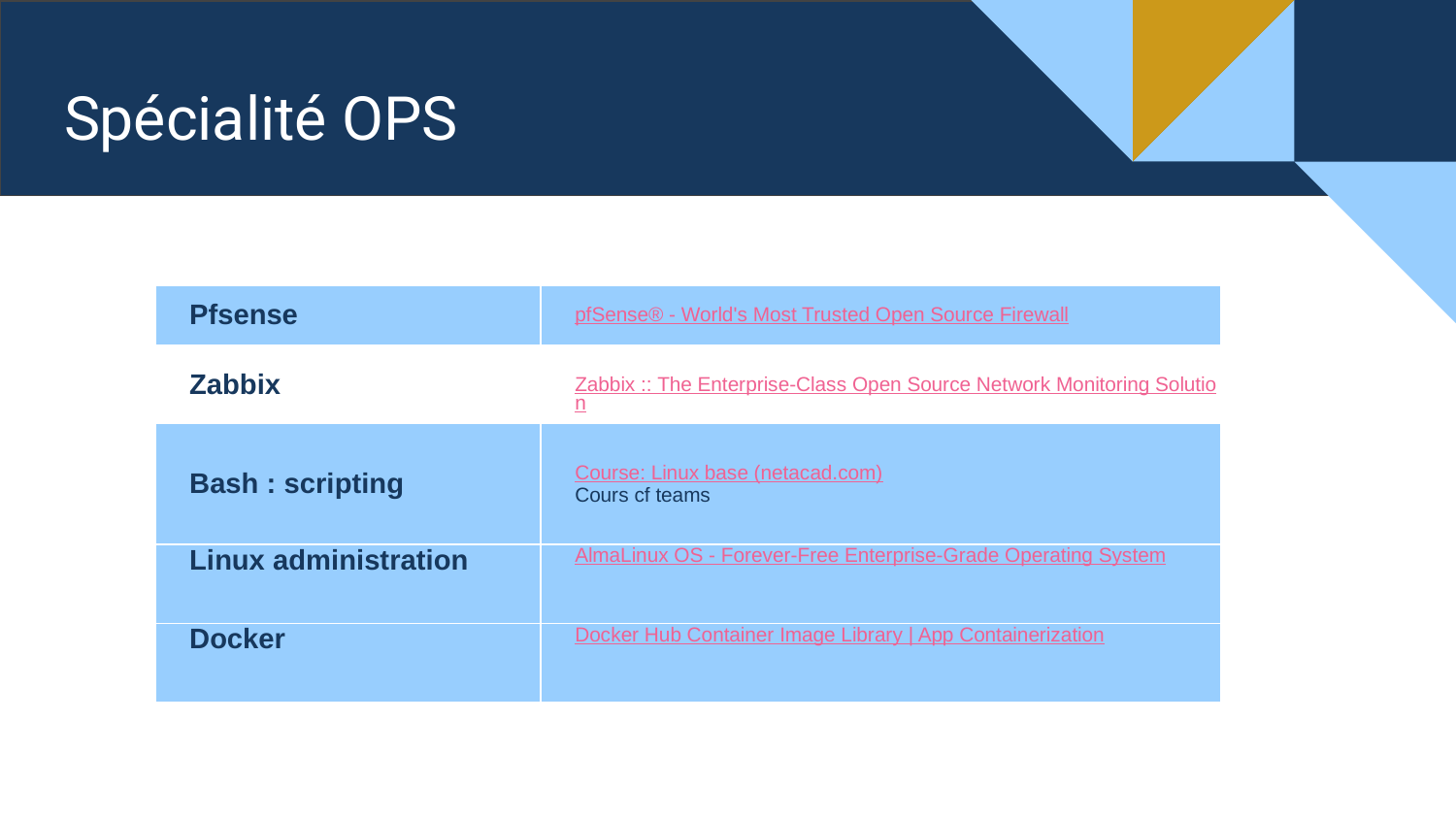

# Spécialité OPS
|  |  |
| --- | --- |
| Pfsense | pfSense® - World's Most Trusted Open Source Firewall |
| Zabbix | Zabbix :: The Enterprise-Class Open Source Network Monitoring Solution |
| Bash : scripting | Course: Linux base (netacad.com) Cours cf teams |
| Linux administration | AlmaLinux OS - Forever-Free Enterprise-Grade Operating System |
| Docker | Docker Hub Container Image Library | App Containerization |